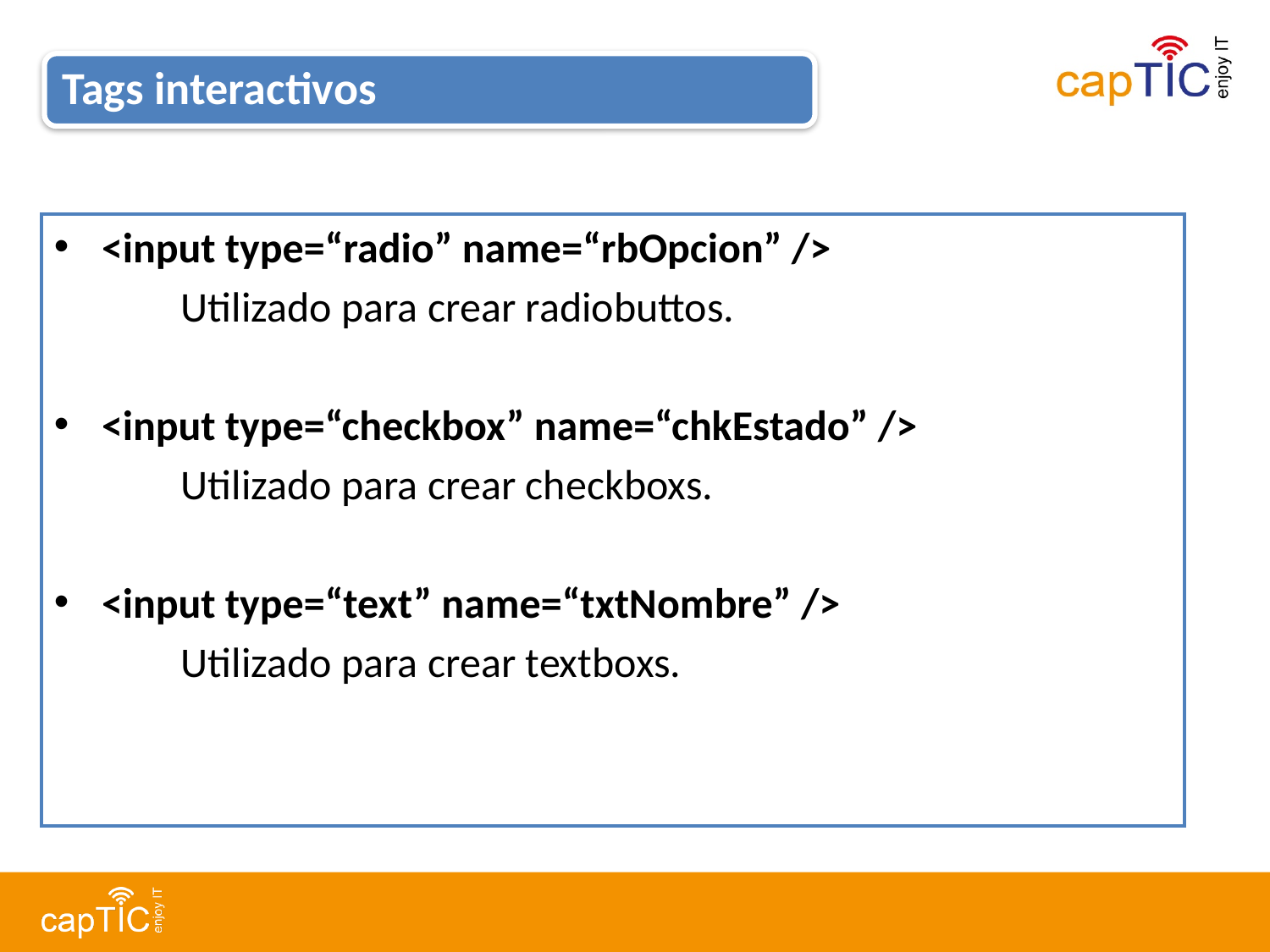

Tags interactivos
<input type=“radio” name=“rbOpcion” />
	Utilizado para crear radiobuttos.

<input type=“checkbox” name=“chkEstado” />
	Utilizado para crear checkboxs.

<input type=“text” name=“txtNombre” />
	Utilizado para crear textboxs.